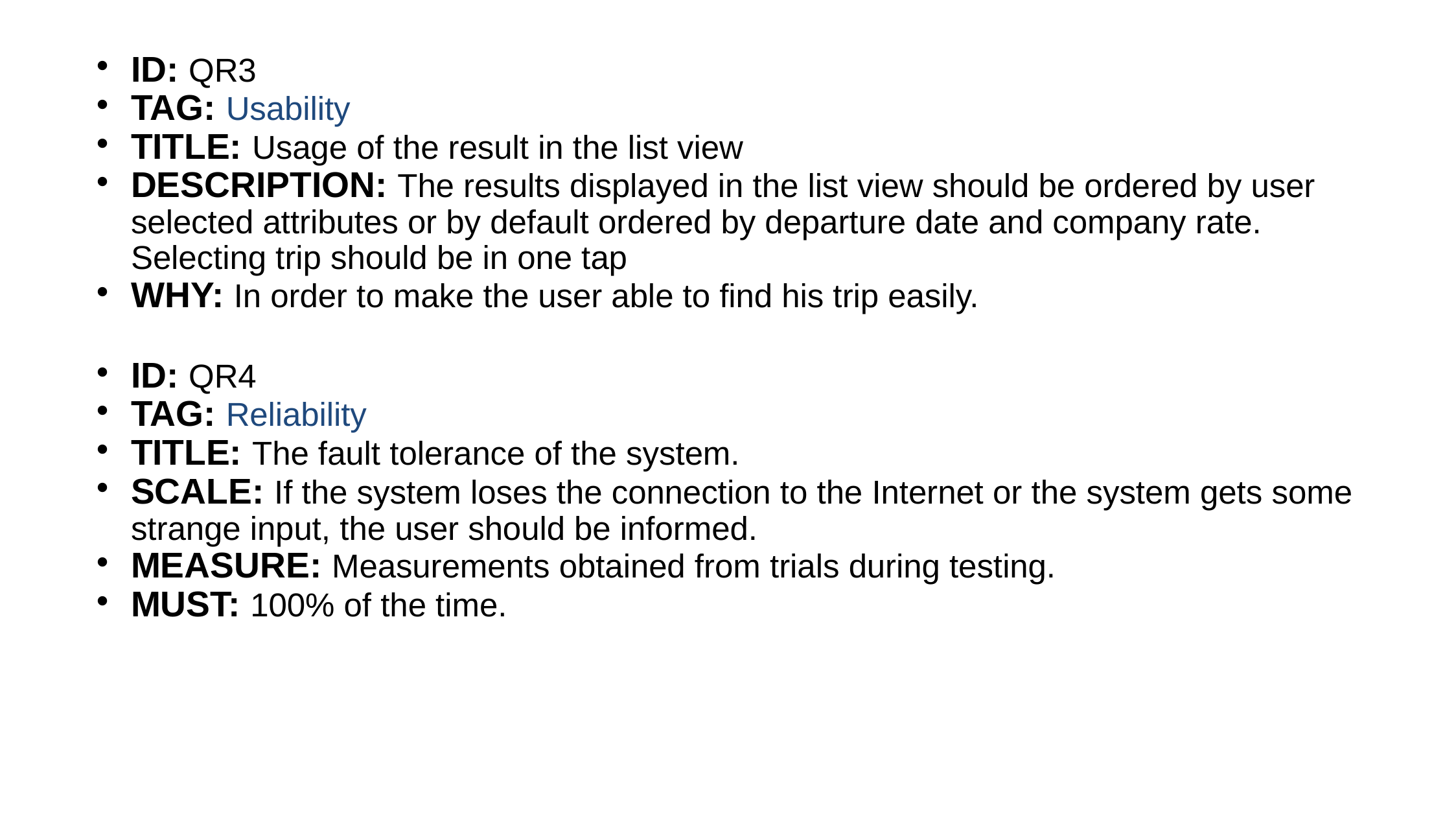

ID: QR3
TAG: Usability
TITLE: Usage of the result in the list view
DESCRIPTION: The results displayed in the list view should be ordered by user selected attributes or by default ordered by departure date and company rate. Selecting trip should be in one tap
WHY: In order to make the user able to find his trip easily.

ID: QR4
TAG: Reliability
TITLE: The fault tolerance of the system.
SCALE: If the system loses the connection to the Internet or the system gets some strange input, the user should be informed.
MEASURE: Measurements obtained from trials during testing.
MUST: 100% of the time.